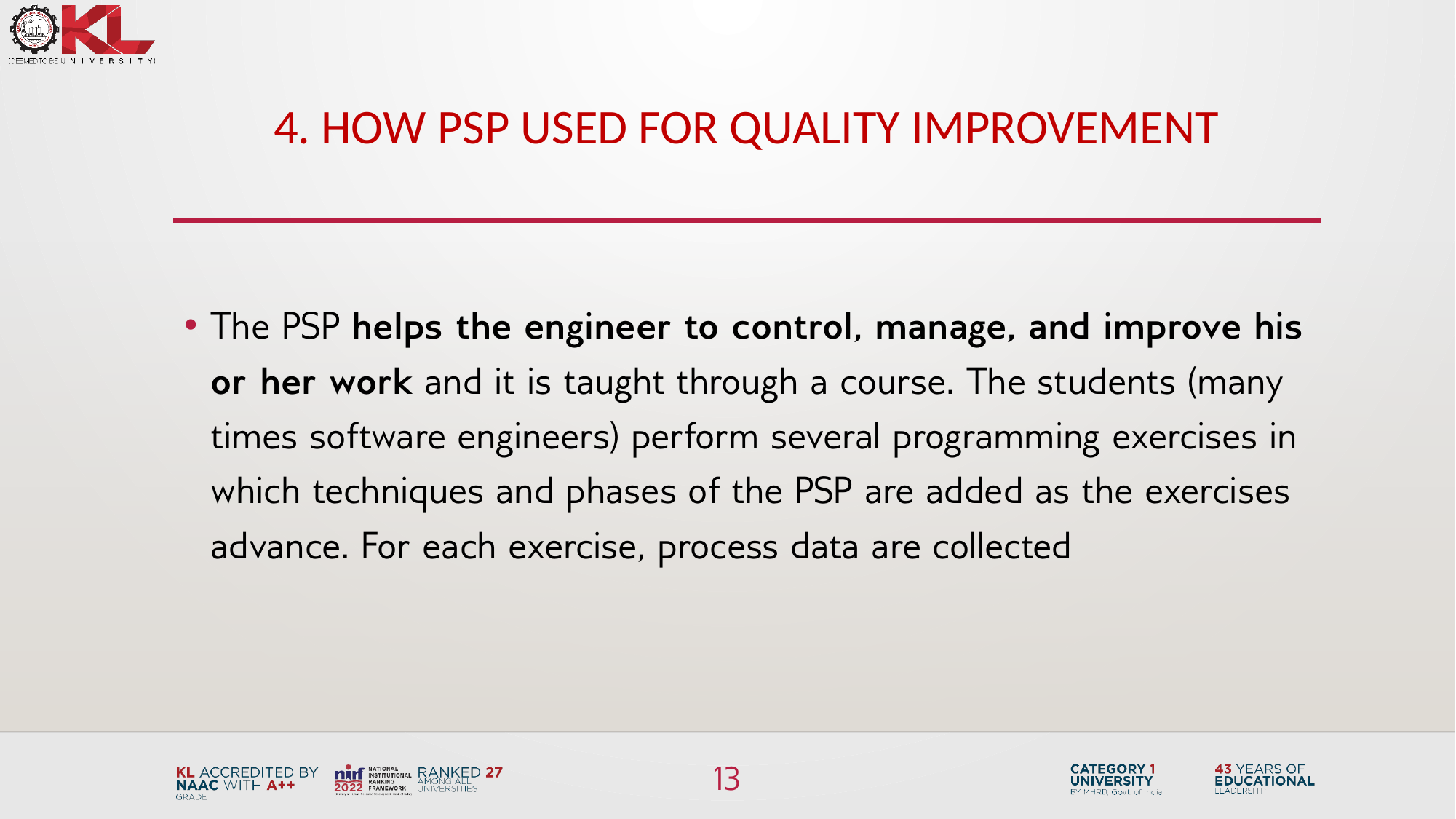

# 4. How PSP used for Quality improvement
The PSP helps the engineer to control, manage, and improve his or her work and it is taught through a course. The students (many times software engineers) perform several programming exercises in which techniques and phases of the PSP are added as the exercises advance. For each exercise, process data are collected
13